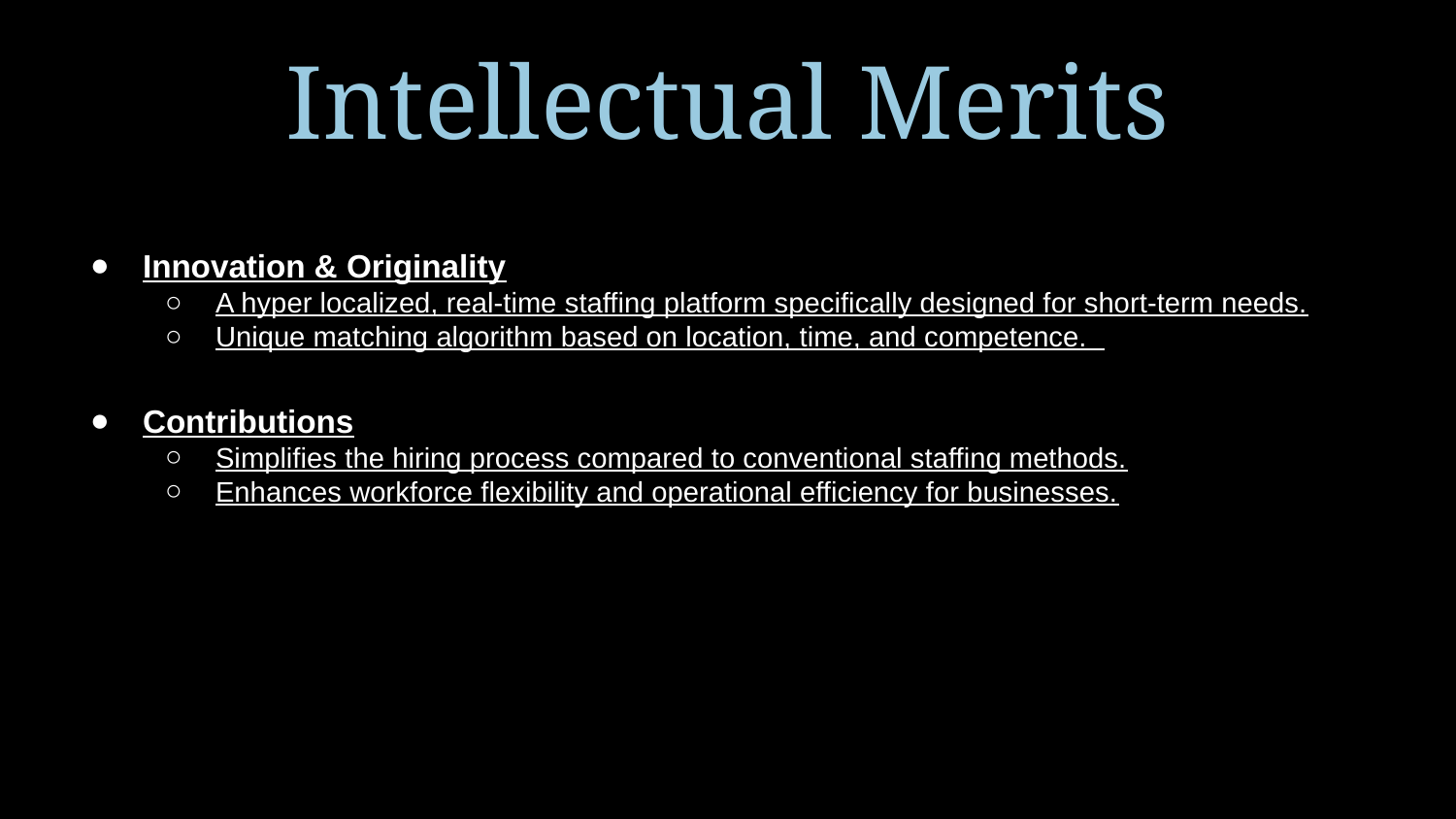

# Intellectual Merits
Innovation & Originality
A hyper localized, real-time staffing platform specifically designed for short-term needs.
Unique matching algorithm based on location, time, and competence.

Contributions
Simplifies the hiring process compared to conventional staffing methods.
Enhances workforce flexibility and operational efficiency for businesses.